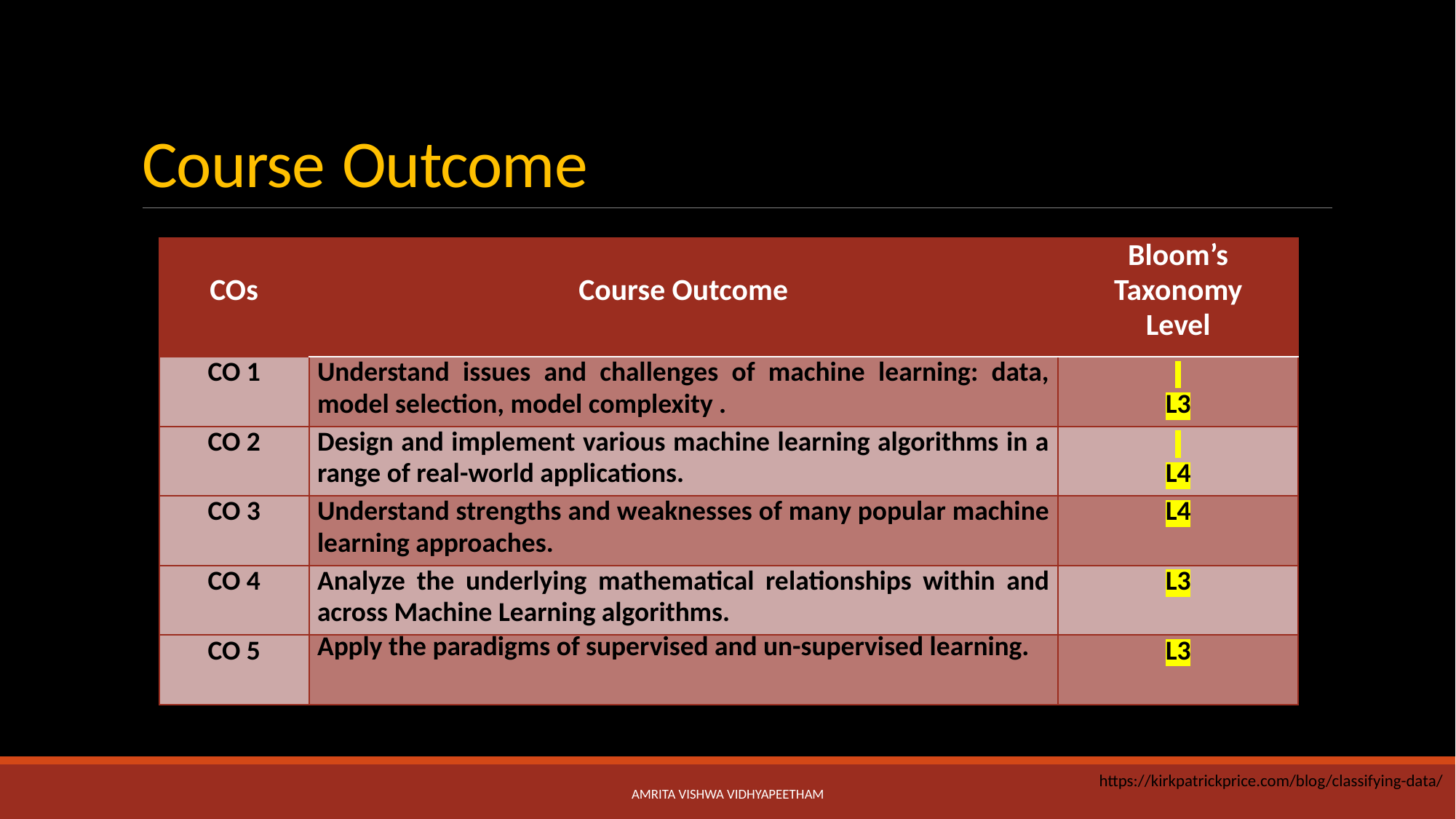

# Course Outcome
| COs | Course Outcome | Bloom’s Taxonomy Level |
| --- | --- | --- |
| CO 1 | Understand issues and challenges of machine learning: data, model selection, model complexity . | L3 |
| CO 2 | Design and implement various machine learning algorithms in a range of real-world applications. | L4 |
| CO 3 | Understand strengths and weaknesses of many popular machine learning approaches. | L4 |
| CO 4 | Analyze the underlying mathematical relationships within and across Machine Learning algorithms. | L3 |
| CO 5 | Apply the paradigms of supervised and un-supervised learning. | L3 |
https://kirkpatrickprice.com/blog/classifying-data/
Amrita Vishwa VidhyaPeetham